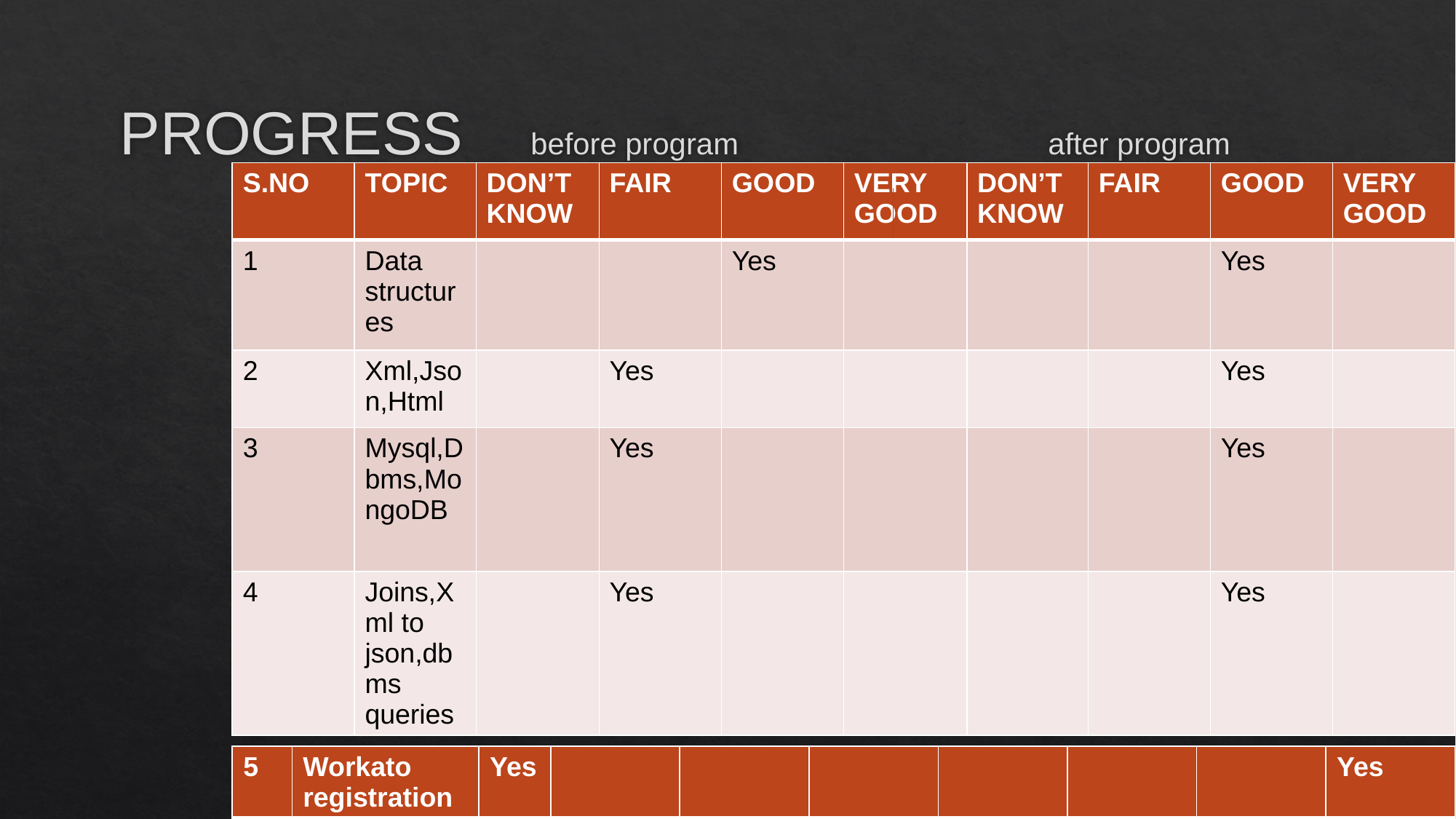

# PROGRESS    before program                                     after program
| S.NO | TOPIC | DON’T KNOW | FAIR | GOOD | VERY GOOD | DON’T KNOW | FAIR | GOOD | VERY GOOD |
| --- | --- | --- | --- | --- | --- | --- | --- | --- | --- |
| 1 | Data structures |  |  | Yes |  |  |  | Yes |  |
| 2 | Xml,Json,Html |  | Yes |  |  |  |  | Yes |  |
| 3 | Mysql,Dbms,MongoDB |  | Yes |  |  |  |  | Yes |  |
| 4 | Joins,Xml to json,dbms queries |  | Yes |  |  |  |  | Yes |  |
| 5 | Workato registration | Yes |  |  |  |  |  |  | Yes |
| --- | --- | --- | --- | --- | --- | --- | --- | --- | --- |